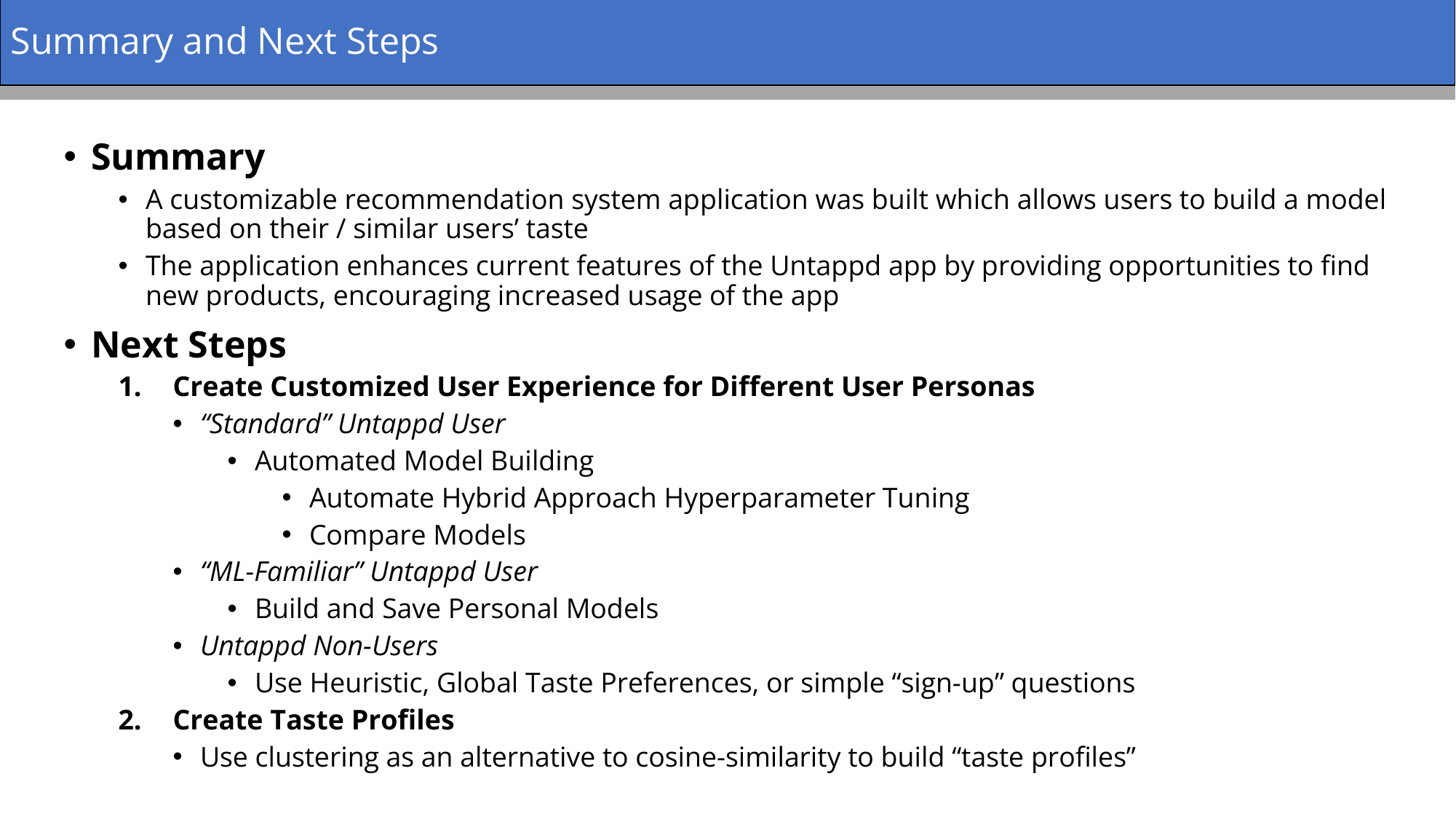

Summary and Next Steps

Summary
A customizable recommendation system application was built which allows users to build a model based on their / similar users’ taste
The application enhances current features of the Untappd app by providing opportunities to find new products, encouraging increased usage of the app
Next Steps
Create Customized User Experience for Different User Personas
“Standard” Untappd User
Automated Model Building
Automate Hybrid Approach Hyperparameter Tuning
Compare Models
“ML-Familiar” Untappd User
Build and Save Personal Models
Untappd Non-Users
Use Heuristic, Global Taste Preferences, or simple “sign-up” questions
Create Taste Profiles
Use clustering as an alternative to cosine-similarity to build “taste profiles”